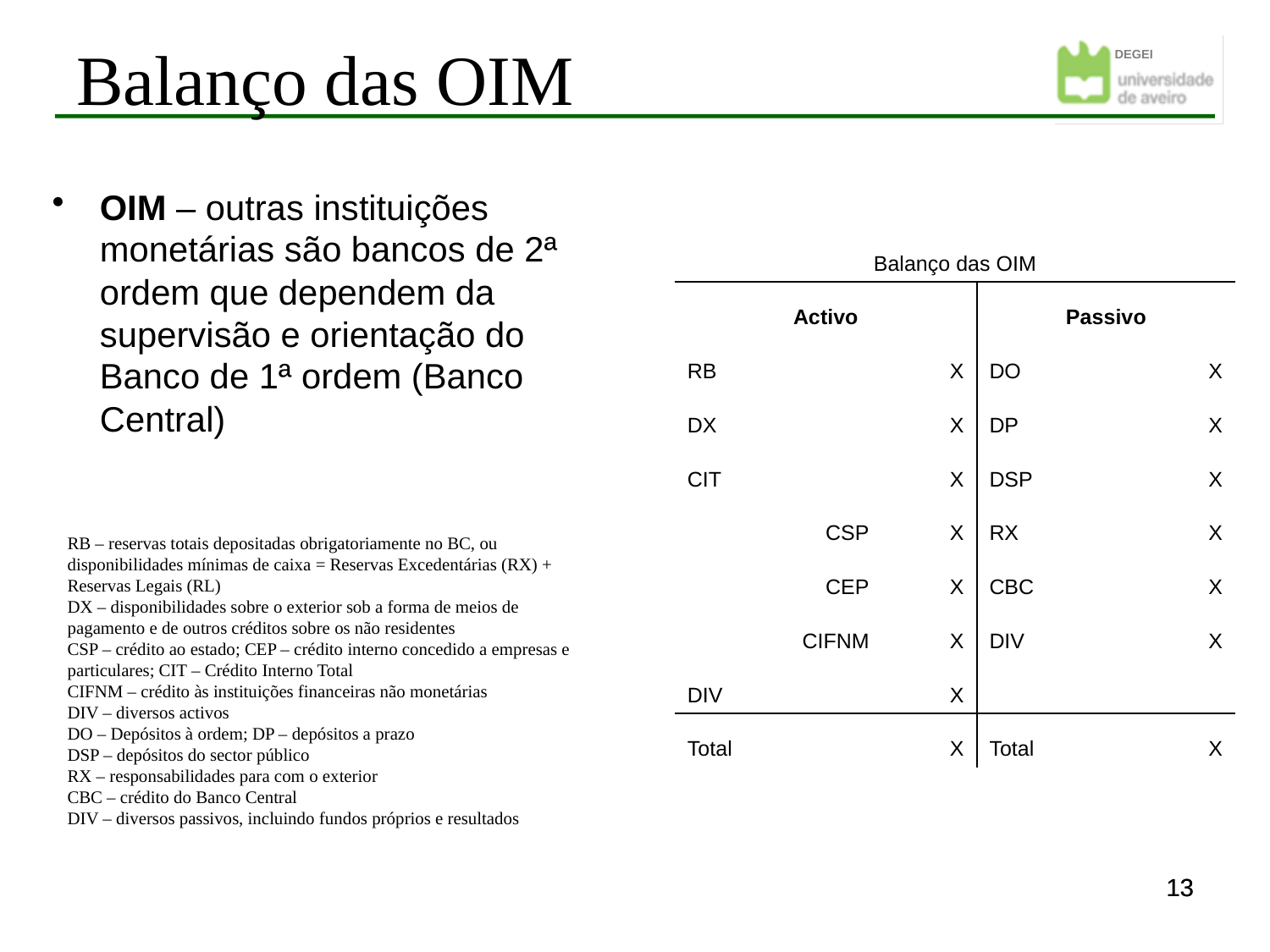

Balanço das OIM

OIM – outras instituições monetárias são bancos de 2ª ordem que dependem da supervisão e orientação do Banco de 1ª ordem (Banco Central)

| Balanço das OIM |  |  |  |
| --- | --- | --- | --- |
| Activo |  | Passivo |  |
| RB | X | DO | X |
| DX | X | DP | X |
| CIT | X | DSP | X |
| CSP | X | RX | X |
| CEP | X | CBC | X |
| CIFNM | X | DIV | X |
| DIV | X |  |  |
| Total | X | Total | X |
RB – reservas totais depositadas obrigatoriamente no BC, ou disponibilidades mínimas de caixa = Reservas Excedentárias (RX) + Reservas Legais (RL)
DX – disponibilidades sobre o exterior sob a forma de meios de pagamento e de outros créditos sobre os não residentes
CSP – crédito ao estado; CEP – crédito interno concedido a empresas e particulares; CIT – Crédito Interno Total
CIFNM – crédito às instituições financeiras não monetárias
DIV – diversos activos
DO – Depósitos à ordem; DP – depósitos a prazo
DSP – depósitos do sector público
RX – responsabilidades para com o exterior
CBC – crédito do Banco Central
DIV – diversos passivos, incluindo fundos próprios e resultados
13
13